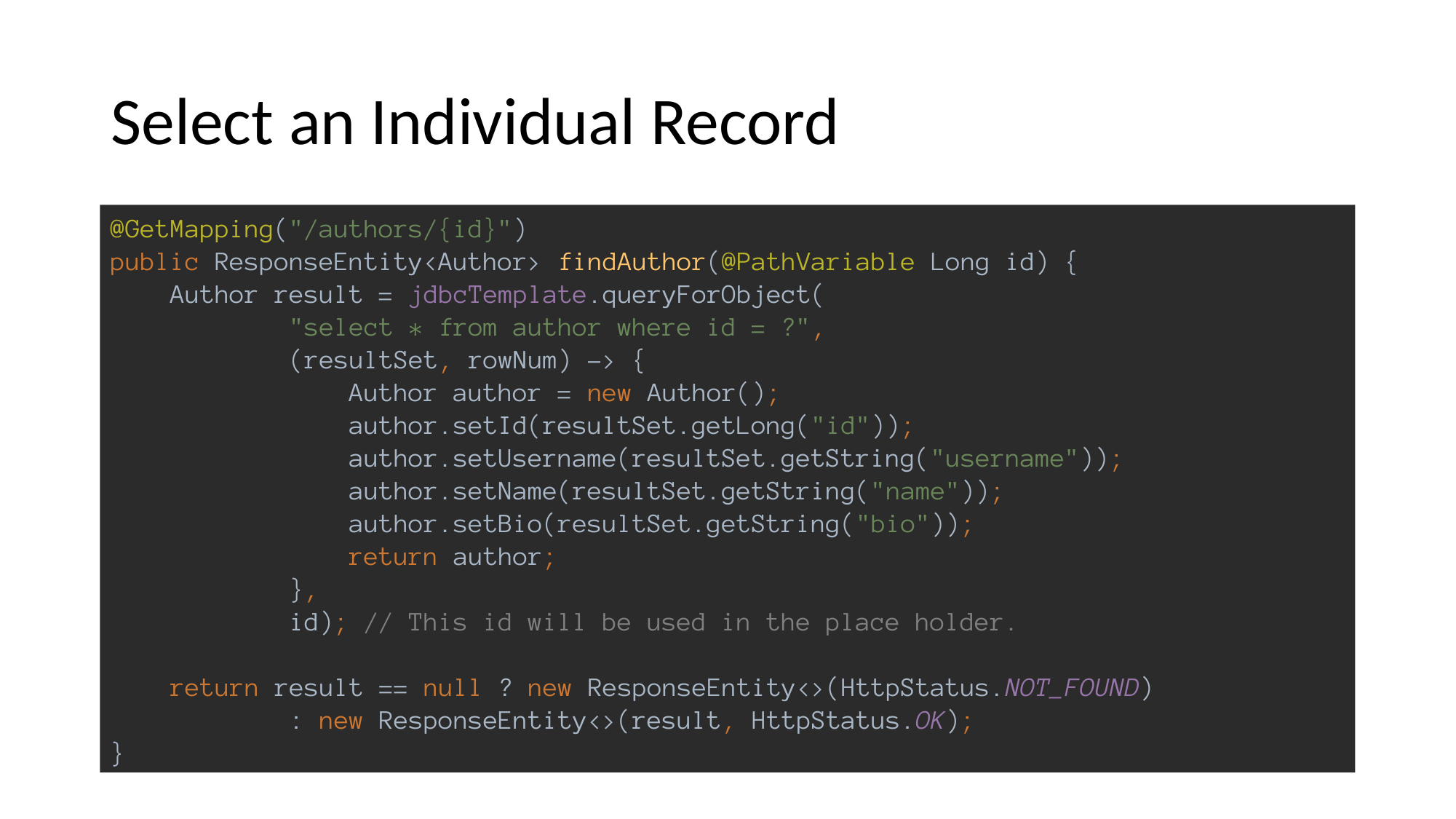

# Select an Individual Record
@GetMapping("/authors/{id}")
public ResponseEntity<Author> findAuthor(@PathVariable Long id) {
    Author result = jdbcTemplate.queryForObject(
            "select * from author where id = ?",
            (resultSet, rowNum) -> {
                Author author = new Author();
                author.setId(resultSet.getLong("id"));
                author.setUsername(resultSet.getString("username"));
                author.setName(resultSet.getString("name"));
                author.setBio(resultSet.getString("bio"));
                return author;
            },
            id); // This id will be used in the place holder.
    return result == null ? new ResponseEntity<>(HttpStatus.NOT_FOUND)
            : new ResponseEntity<>(result, HttpStatus.OK);
}